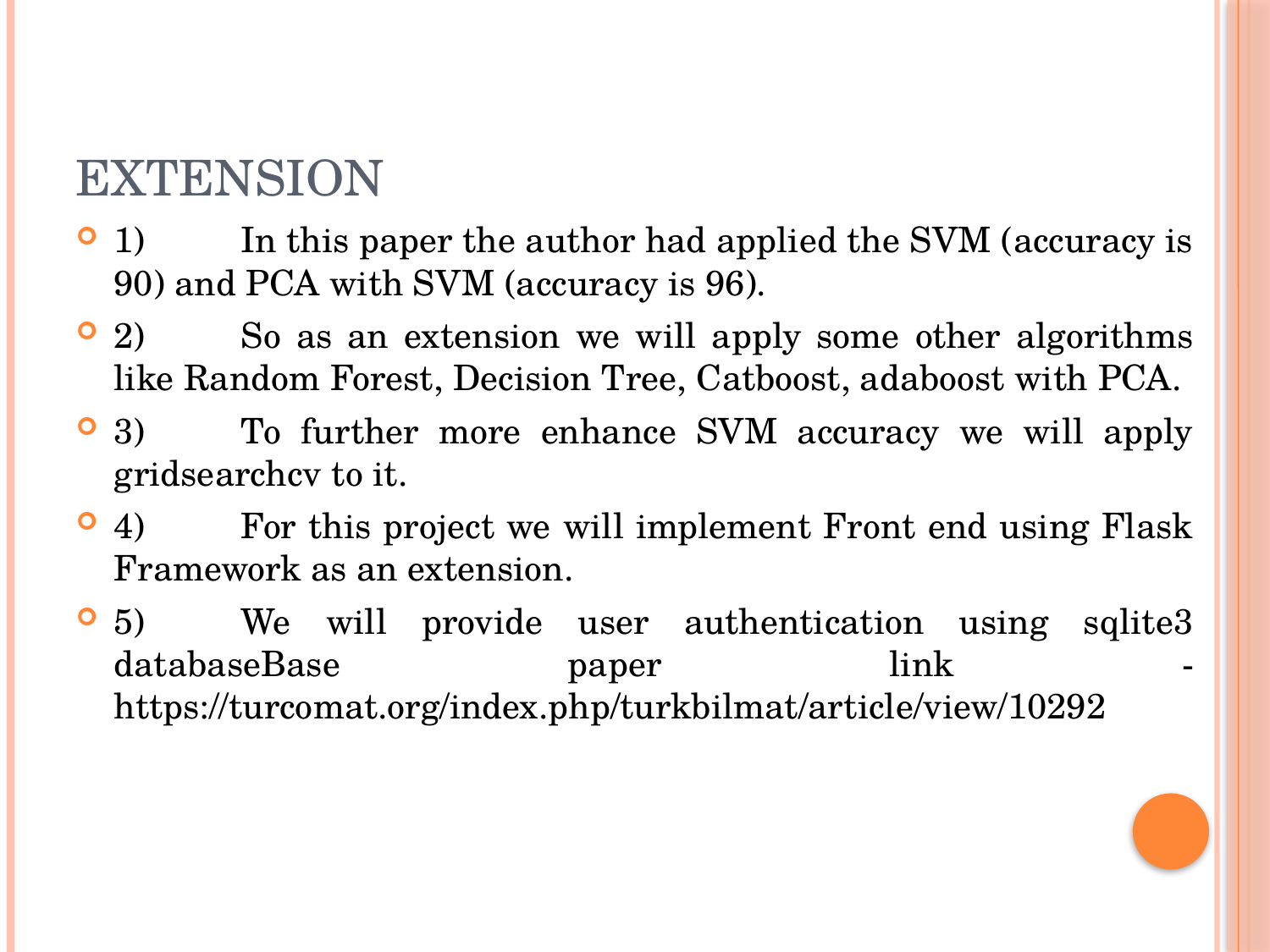

# EXTENSION
1)	In this paper the author had applied the SVM (accuracy is 90) and PCA with SVM (accuracy is 96).
2)	So as an extension we will apply some other algorithms like Random Forest, Decision Tree, Catboost, adaboost with PCA.
3)	To further more enhance SVM accuracy we will apply gridsearchcv to it.
4)	For this project we will implement Front end using Flask Framework as an extension.
5)	We will provide user authentication using sqlite3 databaseBase paper link - https://turcomat.org/index.php/turkbilmat/article/view/10292